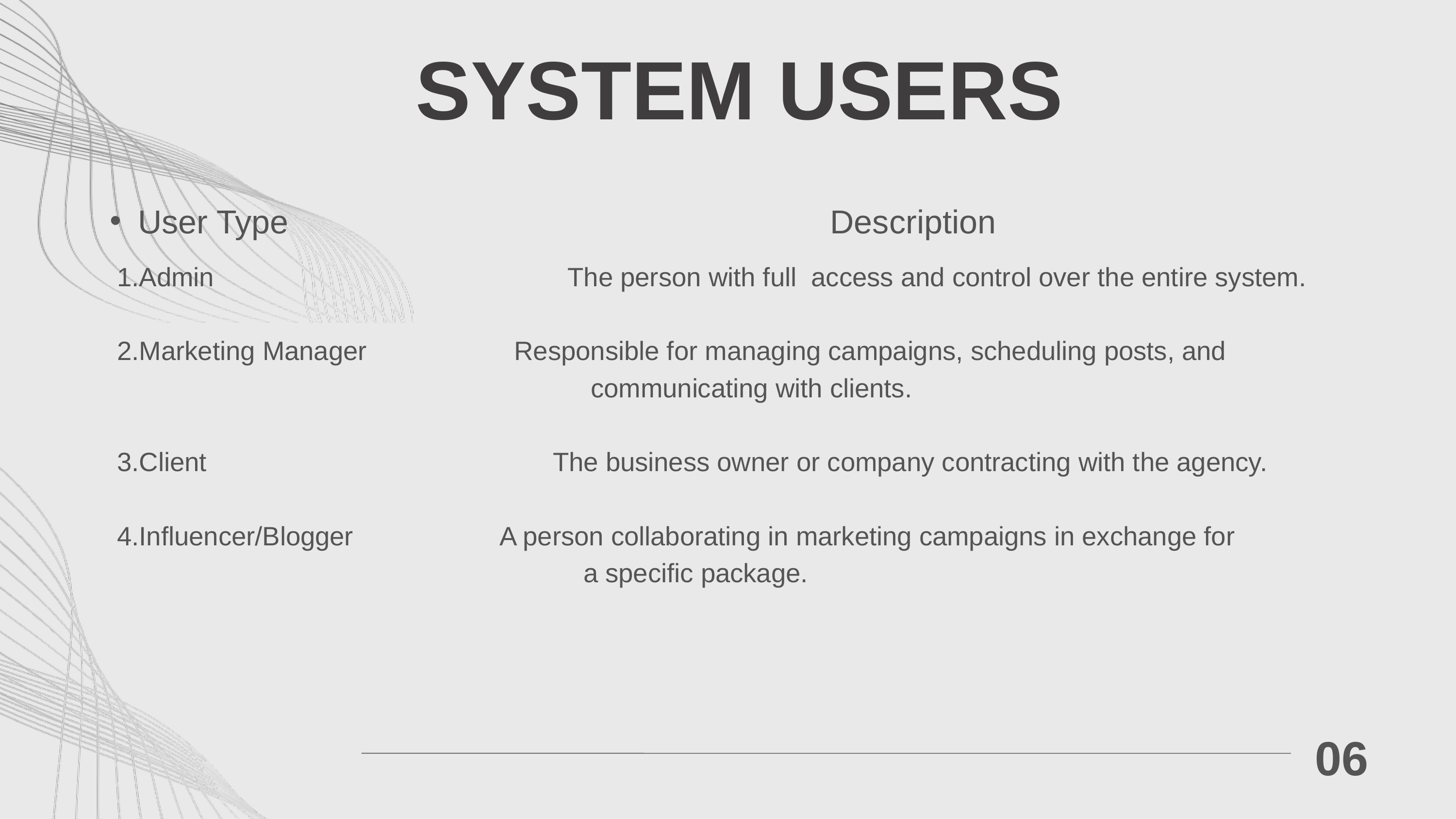

SYSTEM USERS
User Type                                                           Description

1.Admin                                                The person with full  access and control over the entire system.

2.Marketing Manager                    Responsible for managing campaigns, scheduling posts, and
                                                                communicating with clients.

3.Client                                               The business owner or company contracting with the agency.

4.Influencer/Blogger                    A person collaborating in marketing campaigns in exchange for
                                                               a specific package.

06